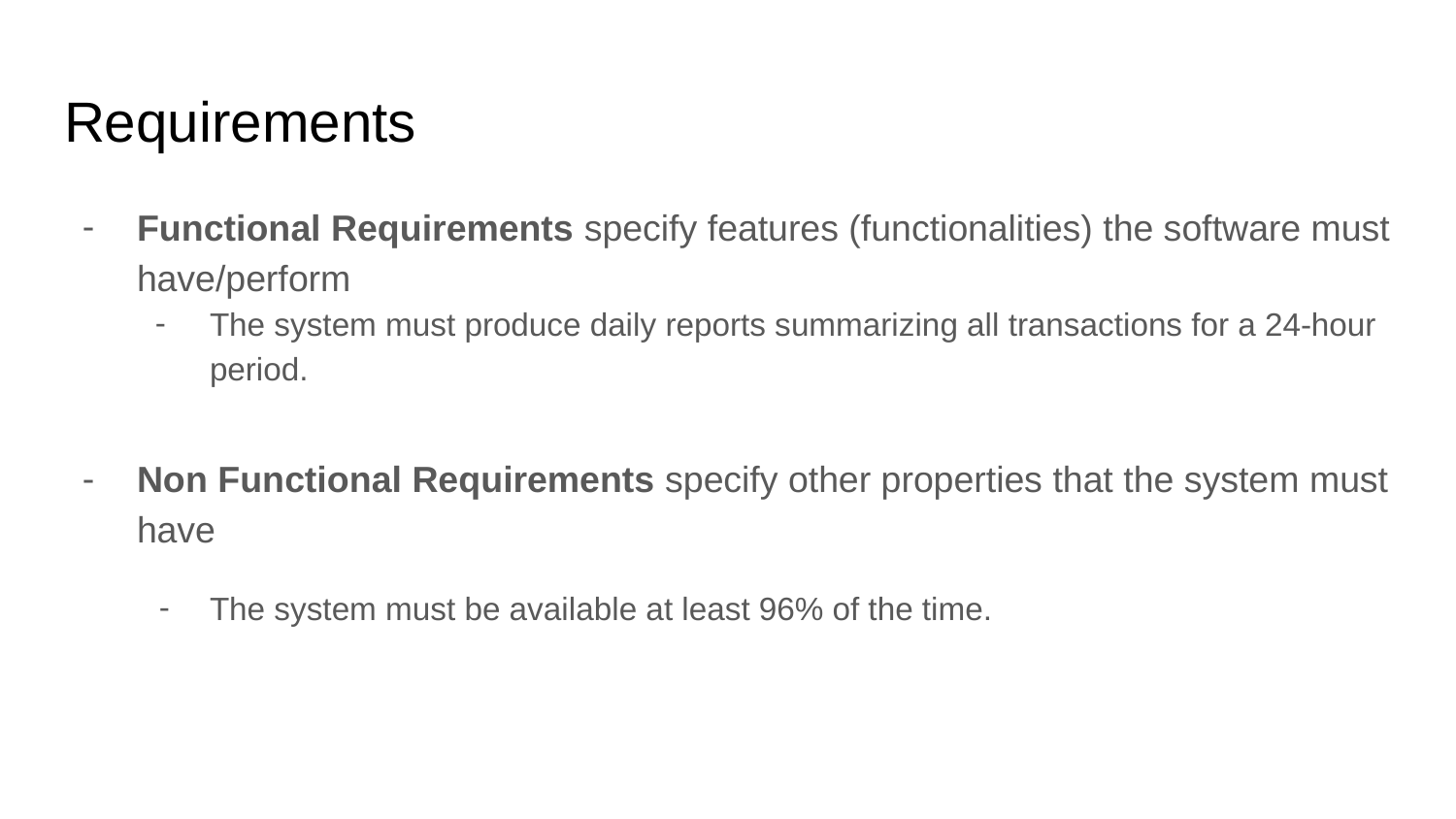

# Requirements
Functional Requirements specify features (functionalities) the software must have/perform
The system must produce daily reports summarizing all transactions for a 24-hour period.

Non Functional Requirements specify other properties that the system must have
The system must be available at least 96% of the time.